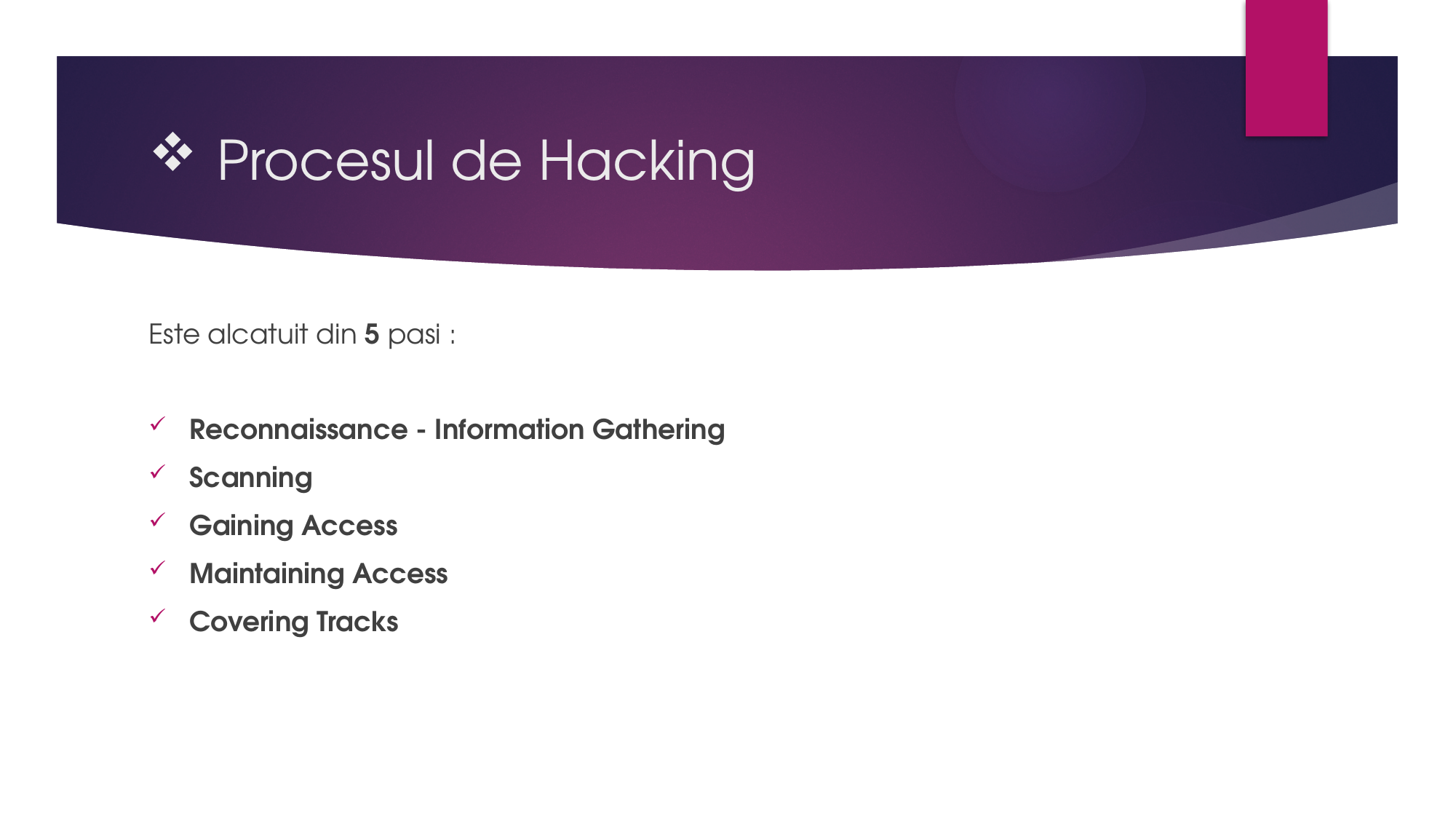

# Procesul de Hacking
Este alcatuit din 5 pasi :

Reconnaissance - Information Gathering
Scanning
Gaining Access
Maintaining Access
Covering Tracks